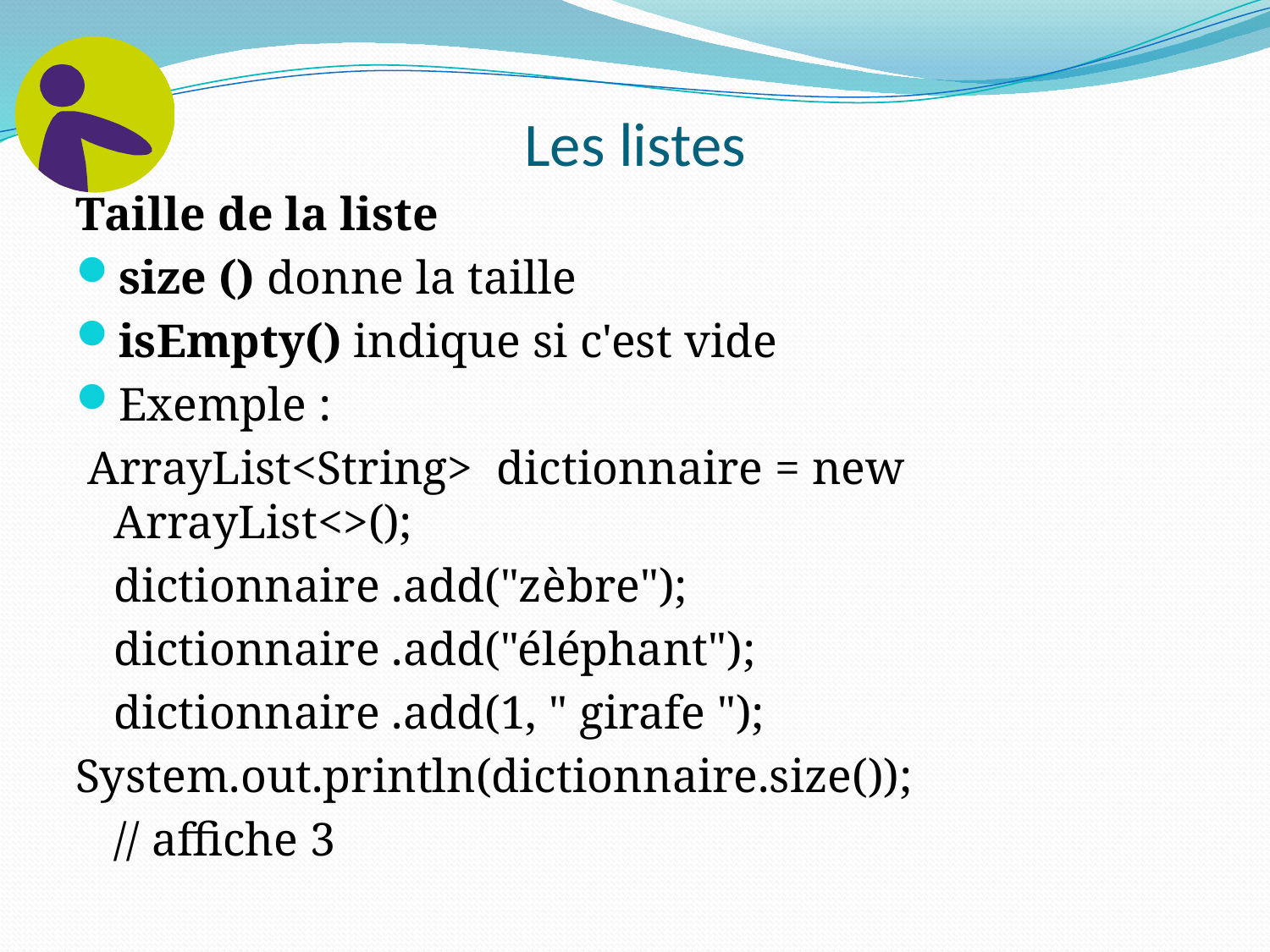

# Les listes
Taille de la liste
size () donne la taille
isEmpty() indique si c'est vide
Exemple :
 ArrayList<String>  dictionnaire = new ArrayList<>();
	dictionnaire .add("zèbre");
	dictionnaire .add("éléphant");
	dictionnaire .add(1, " girafe ");
System.out.println(dictionnaire.size());
			// affiche 3